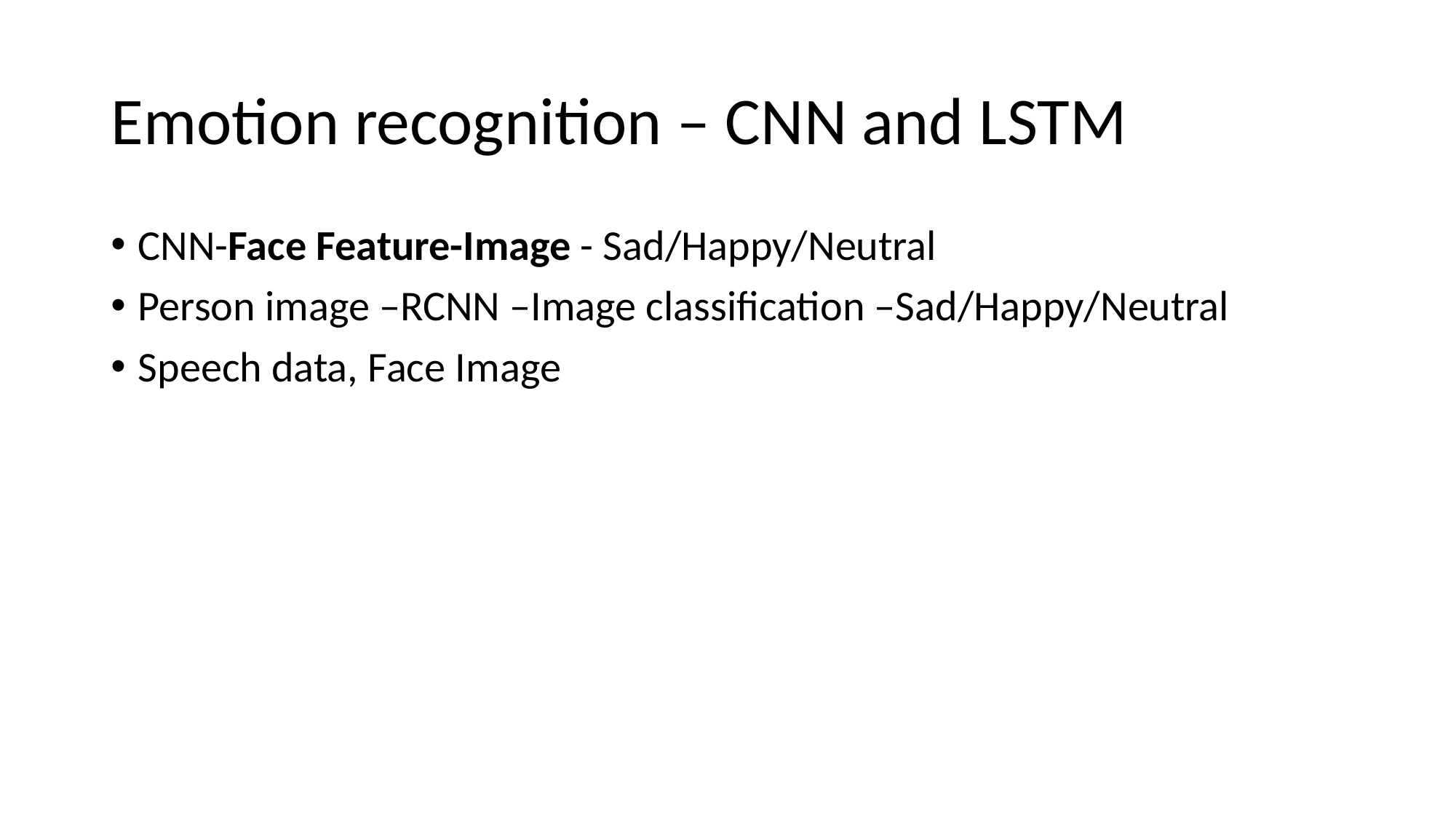

# Emotion recognition – CNN and LSTM
CNN-Face Feature-Image - Sad/Happy/Neutral
Person image –RCNN –Image classification –Sad/Happy/Neutral
Speech data, Face Image